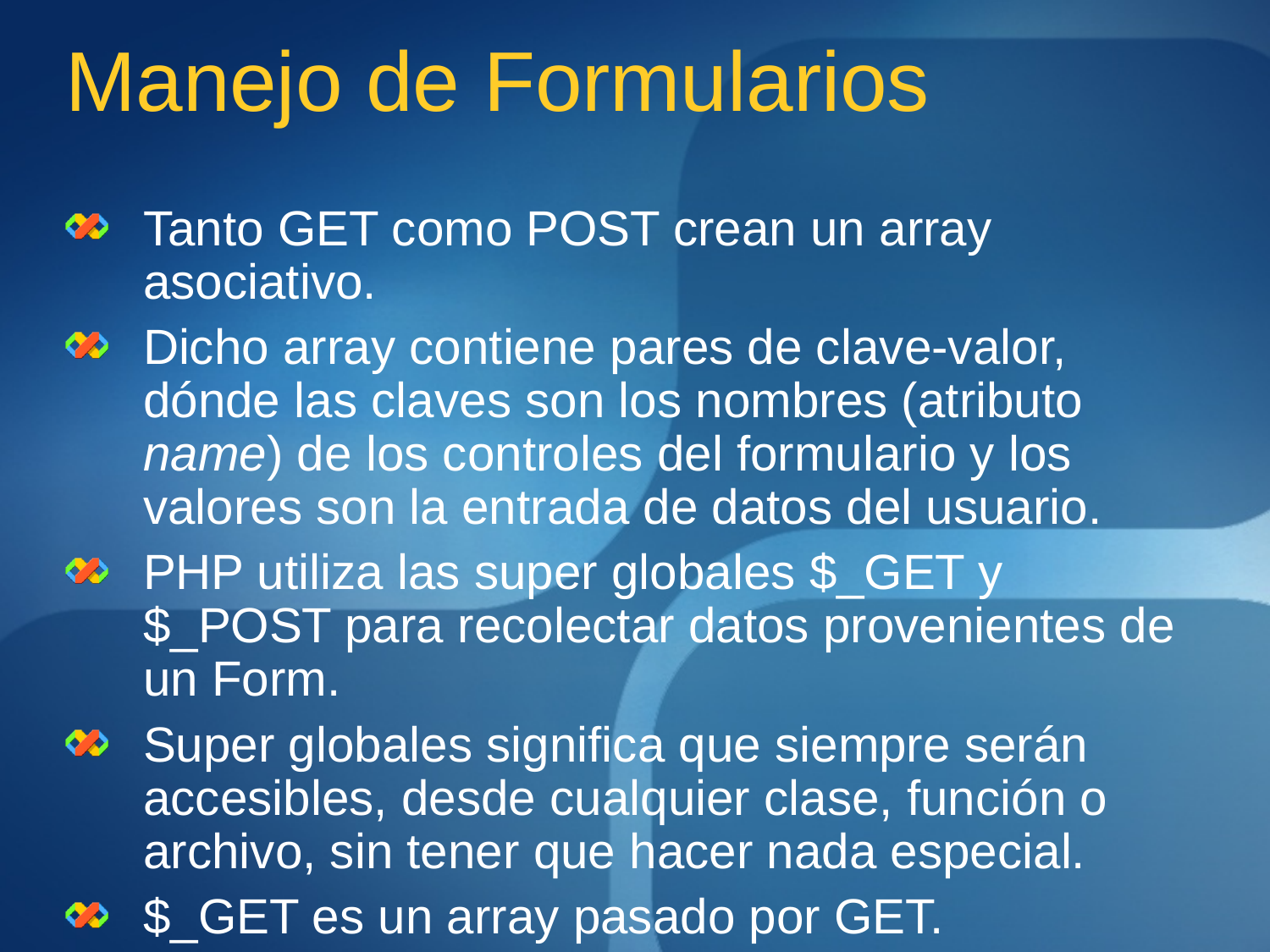

# Manejo de Formularios
Tanto GET como POST crean un array asociativo.
Dicho array contiene pares de clave-valor, dónde las claves son los nombres (atributo name) de los controles del formulario y los valores son la entrada de datos del usuario.
PHP utiliza las super globales $_GET y $_POST para recolectar datos provenientes de un Form.
Super globales significa que siempre serán accesibles, desde cualquier clase, función o archivo, sin tener que hacer nada especial.
$_GET es un array pasado por GET.
$_POST es un array pasado por POST.